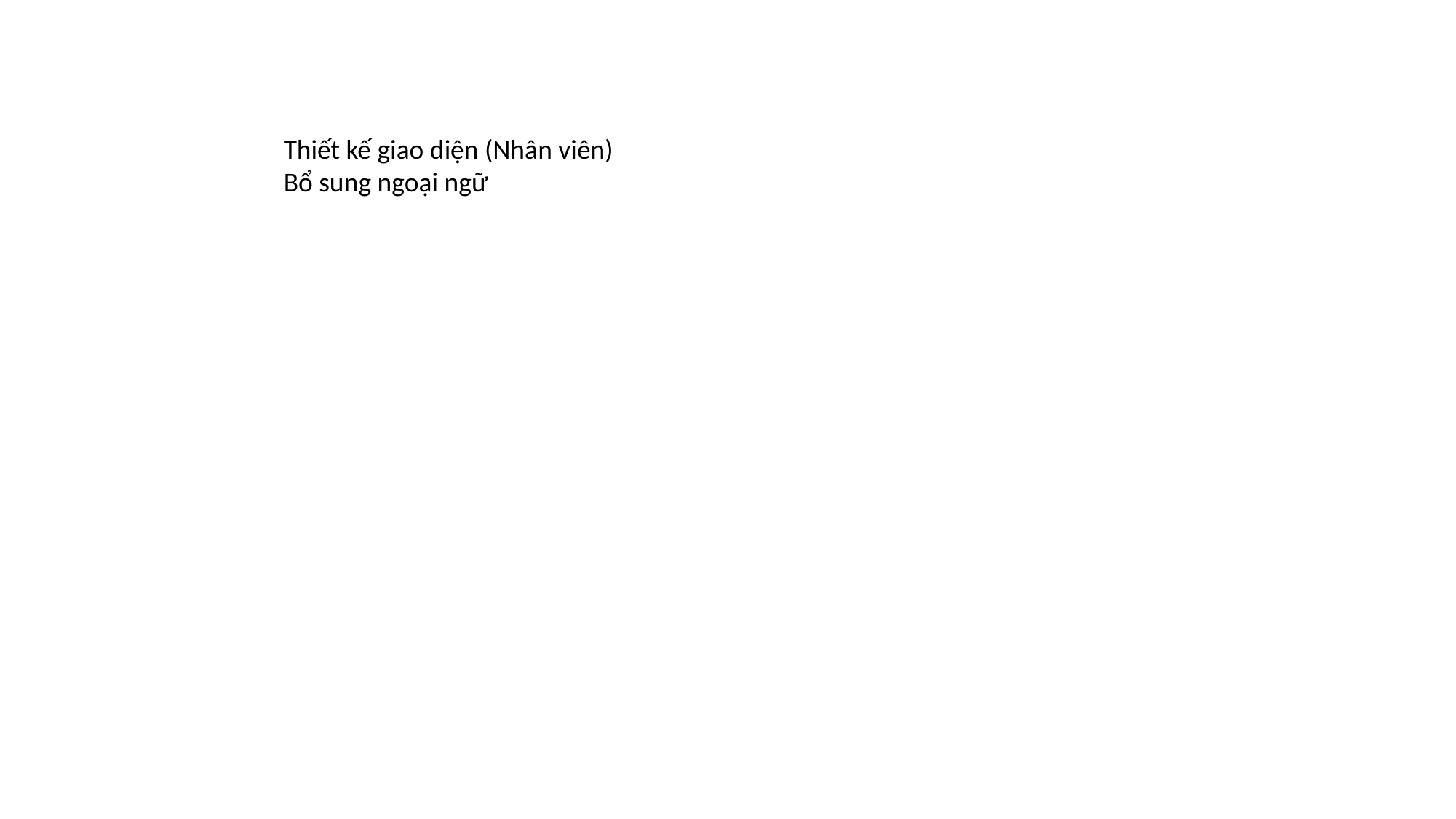

Thiết kế giao diện (Nhân viên)
Bổ sung ngoại ngữ